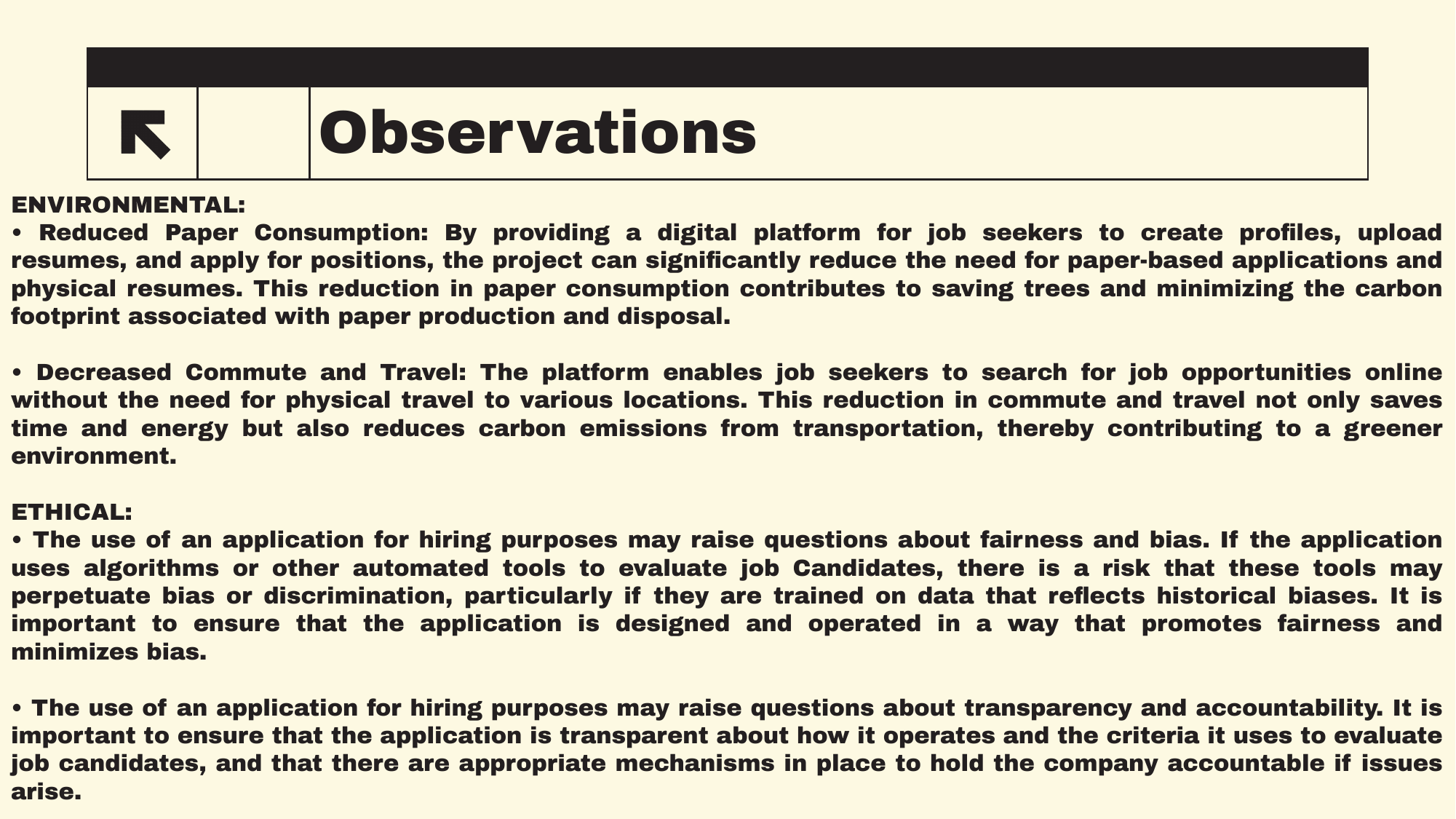

# Observations

9
ENVIRONMENTAL:
• Reduced Paper Consumption: By providing a digital platform for job seekers to create profiles, upload resumes, and apply for positions, the project can significantly reduce the need for paper-based applications and physical resumes. This reduction in paper consumption contributes to saving trees and minimizing the carbon footprint associated with paper production and disposal.

• Decreased Commute and Travel: The platform enables job seekers to search for job opportunities online without the need for physical travel to various locations. This reduction in commute and travel not only saves time and energy but also reduces carbon emissions from transportation, thereby contributing to a greener environment.

ETHICAL:
• The use of an application for hiring purposes may raise questions about fairness and bias. If the application uses algorithms or other automated tools to evaluate job Candidates, there is a risk that these tools may perpetuate bias or discrimination, particularly if they are trained on data that reflects historical biases. It is important to ensure that the application is designed and operated in a way that promotes fairness and minimizes bias.

• The use of an application for hiring purposes may raise questions about transparency and accountability. It is important to ensure that the application is transparent about how it operates and the criteria it uses to evaluate job candidates, and that there are appropriate mechanisms in place to hold the company accountable if issues arise.